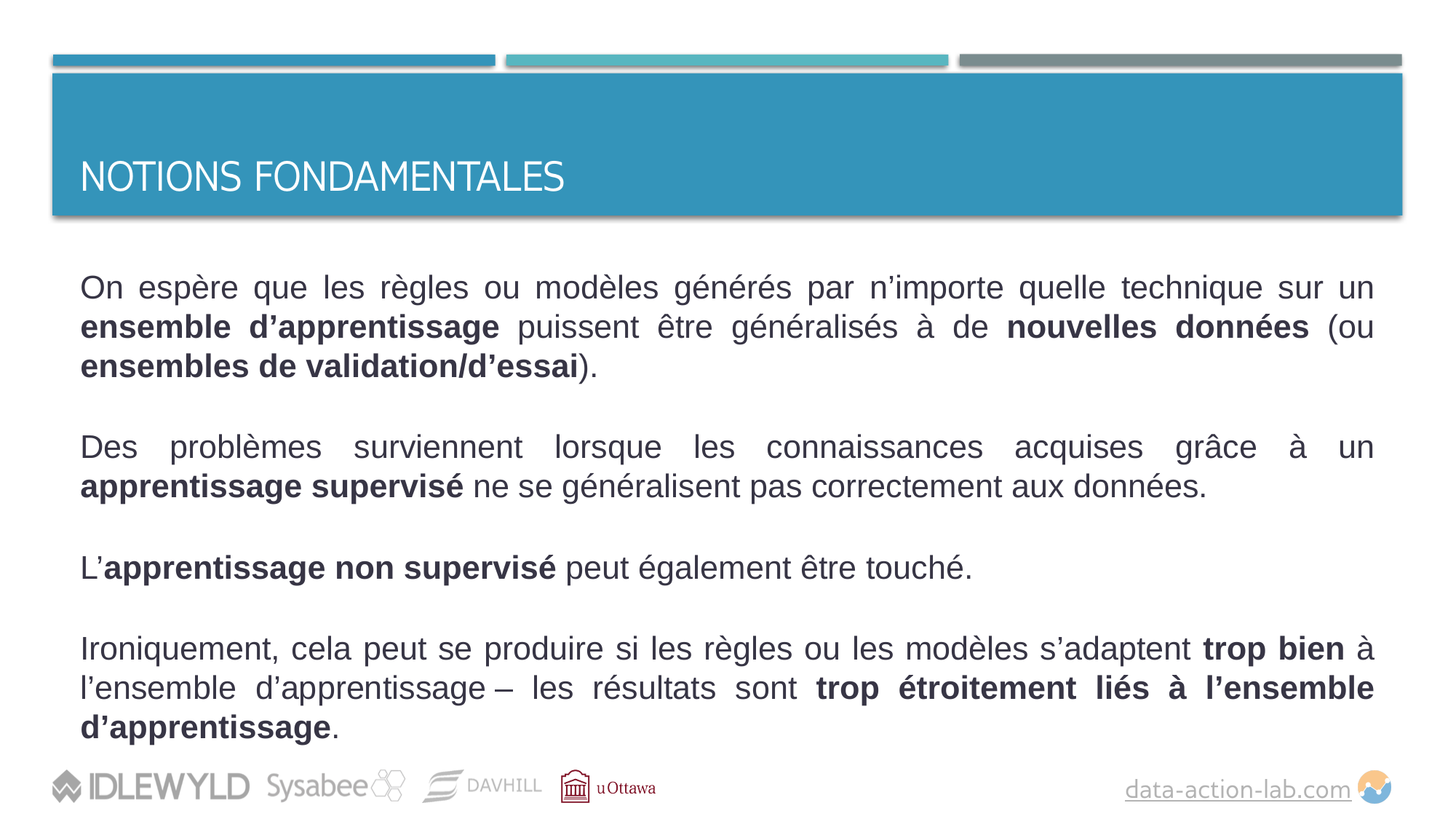

# Notions fondamentales
On espère que les règles ou modèles générés par n’importe quelle technique sur un ensemble d’apprentissage puissent être généralisés à de nouvelles données (ou ensembles de validation/d’essai).

Des problèmes surviennent lorsque les connaissances acquises grâce à un apprentissage supervisé ne se généralisent pas correctement aux données.

L’apprentissage non supervisé peut également être touché.

Ironiquement, cela peut se produire si les règles ou les modèles s’adaptent trop bien à l’ensemble d’apprentissage – les résultats sont trop étroitement liés à l’ensemble d’apprentissage.